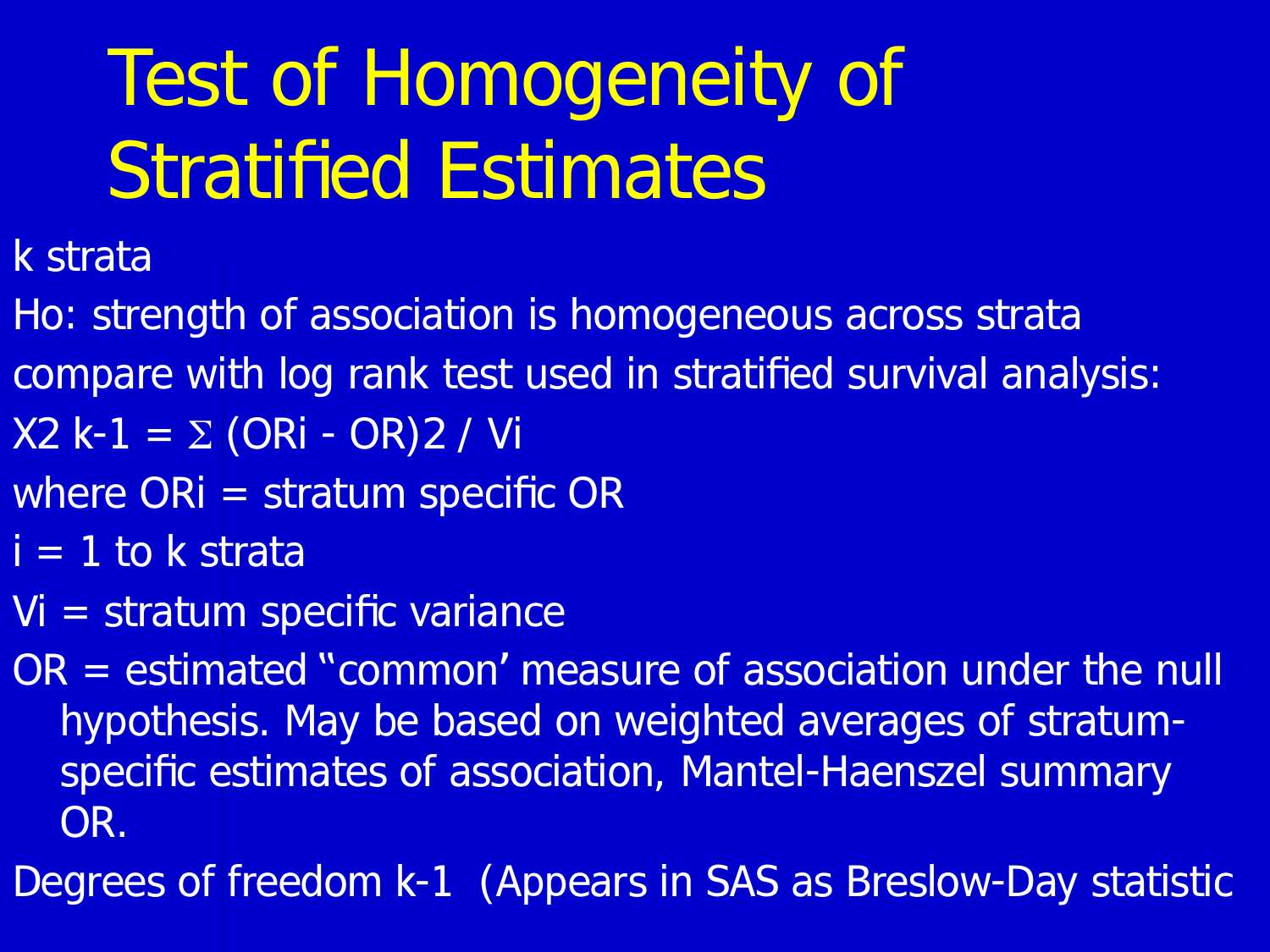

# Test of Homogeneity of Stratified Estimates
k strata
Ho: strength of association is homogeneous across strata
compare with log rank test used in stratified survival analysis:
X2 k-1 = Σ (ORi - OR)2 / Vi
where ORi = stratum specific OR
i = 1 to k strata
Vi = stratum specific variance
OR = estimated “common’ measure of association under the null hypothesis. May be based on weighted averages of stratum-specific estimates of association, Mantel-Haenszel summary OR.
Degrees of freedom k-1  (Appears in SAS as Breslow-Day statistic